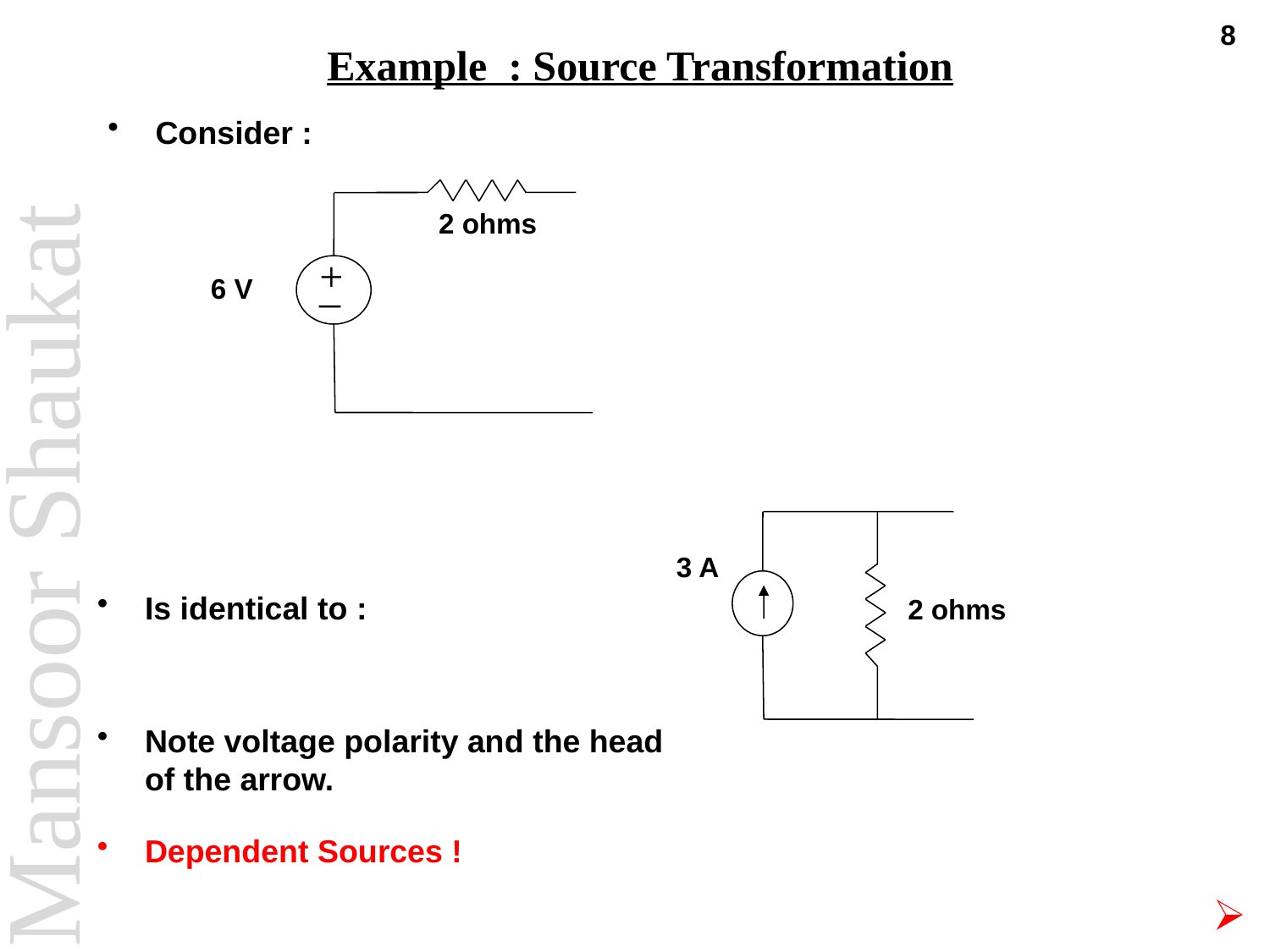

8
# Example  : Source Transformation
Consider :

 2 ohms
+
_

 6 V

 3 A

 2 ohms

Is identical to :

Note voltage polarity and the head of the arrow.
Dependent Sources !